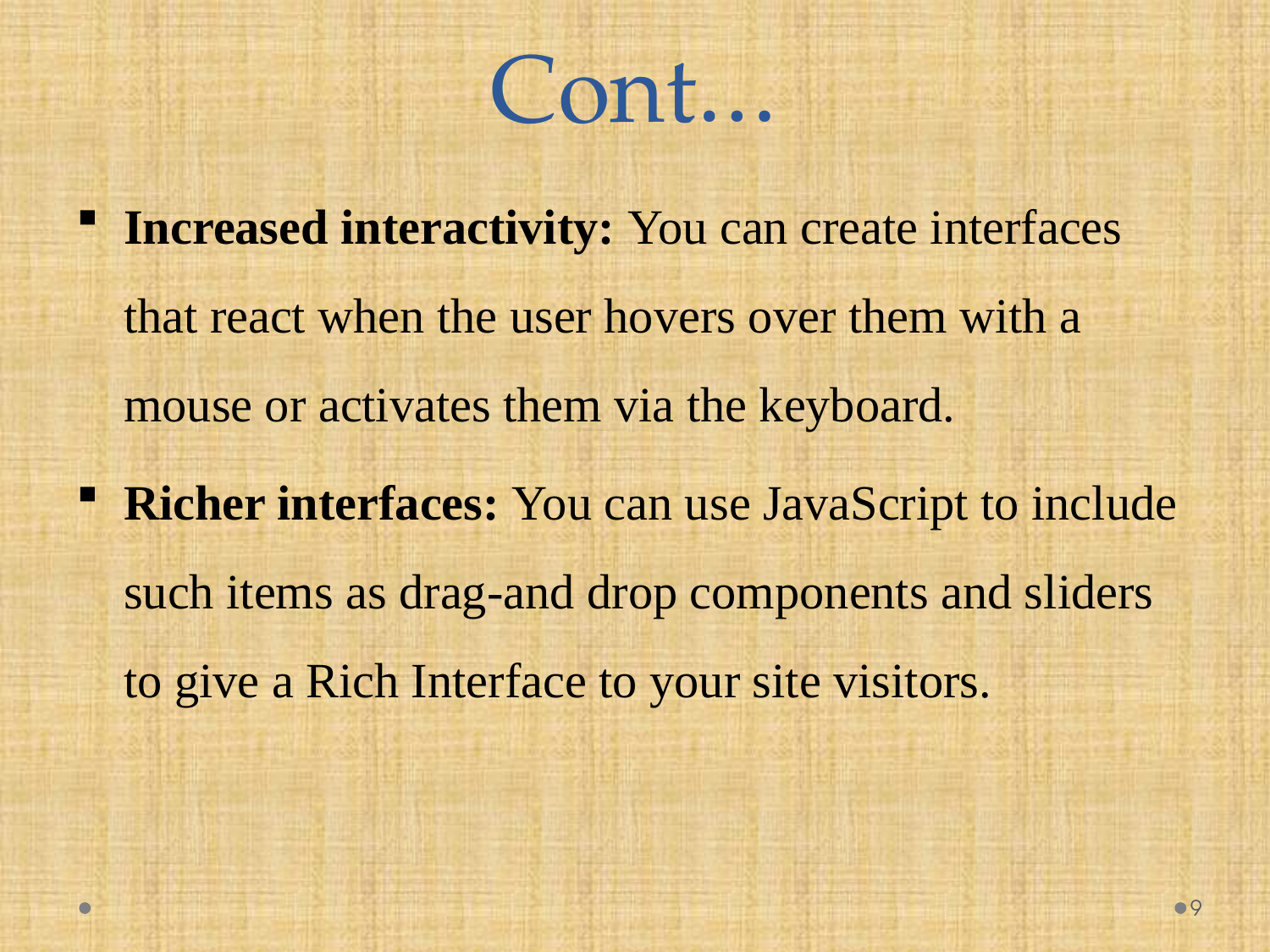

# Cont…
Increased interactivity: You can create interfaces that react when the user hovers over them with a mouse or activates them via the keyboard.
Richer interfaces: You can use JavaScript to include such items as drag-and drop components and sliders to give a Rich Interface to your site visitors.

9